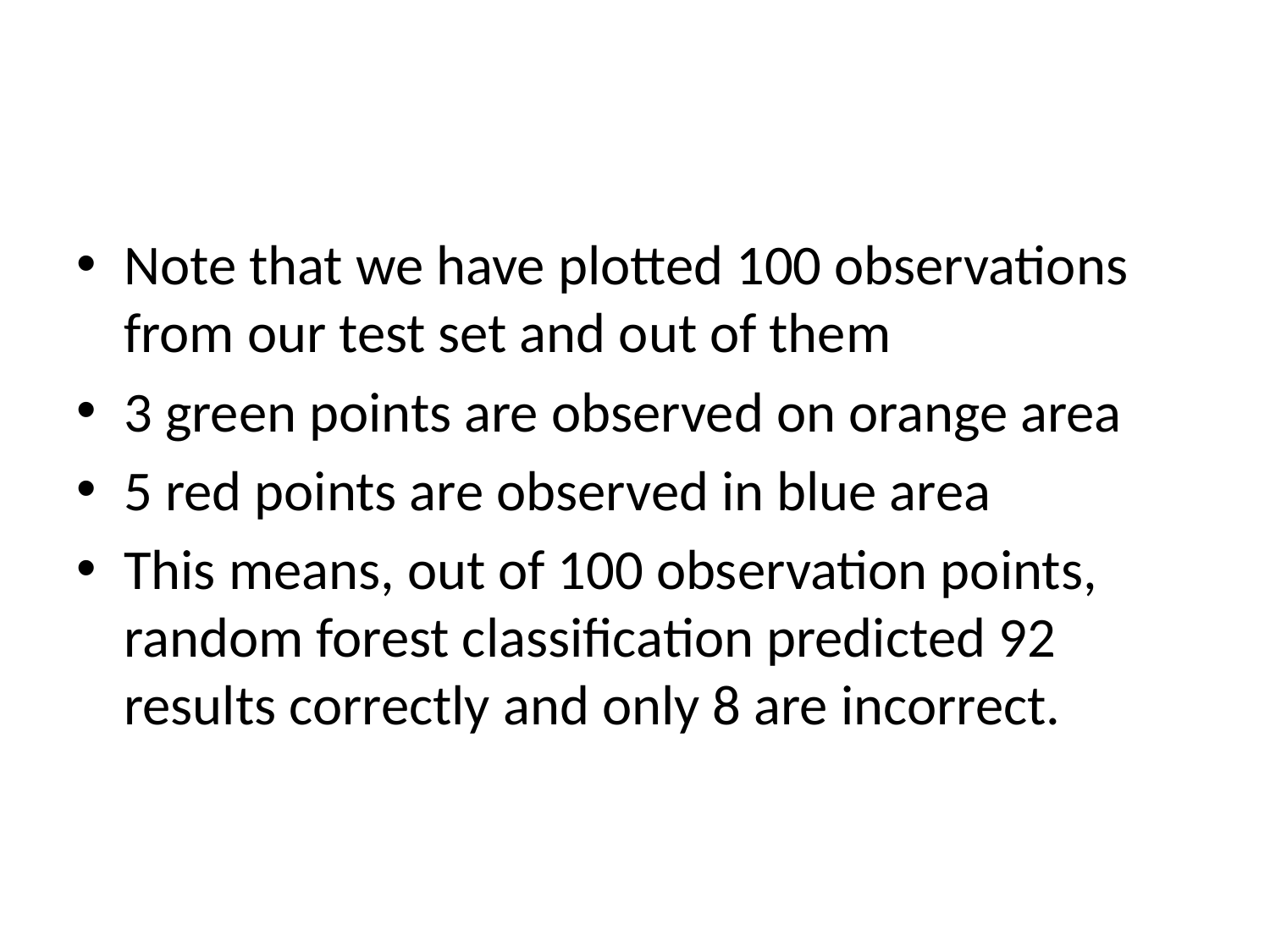

#
Note that we have plotted 100 observations from our test set and out of them
3 green points are observed on orange area
5 red points are observed in blue area
This means, out of 100 observation points, random forest classification predicted 92 results correctly and only 8 are incorrect.